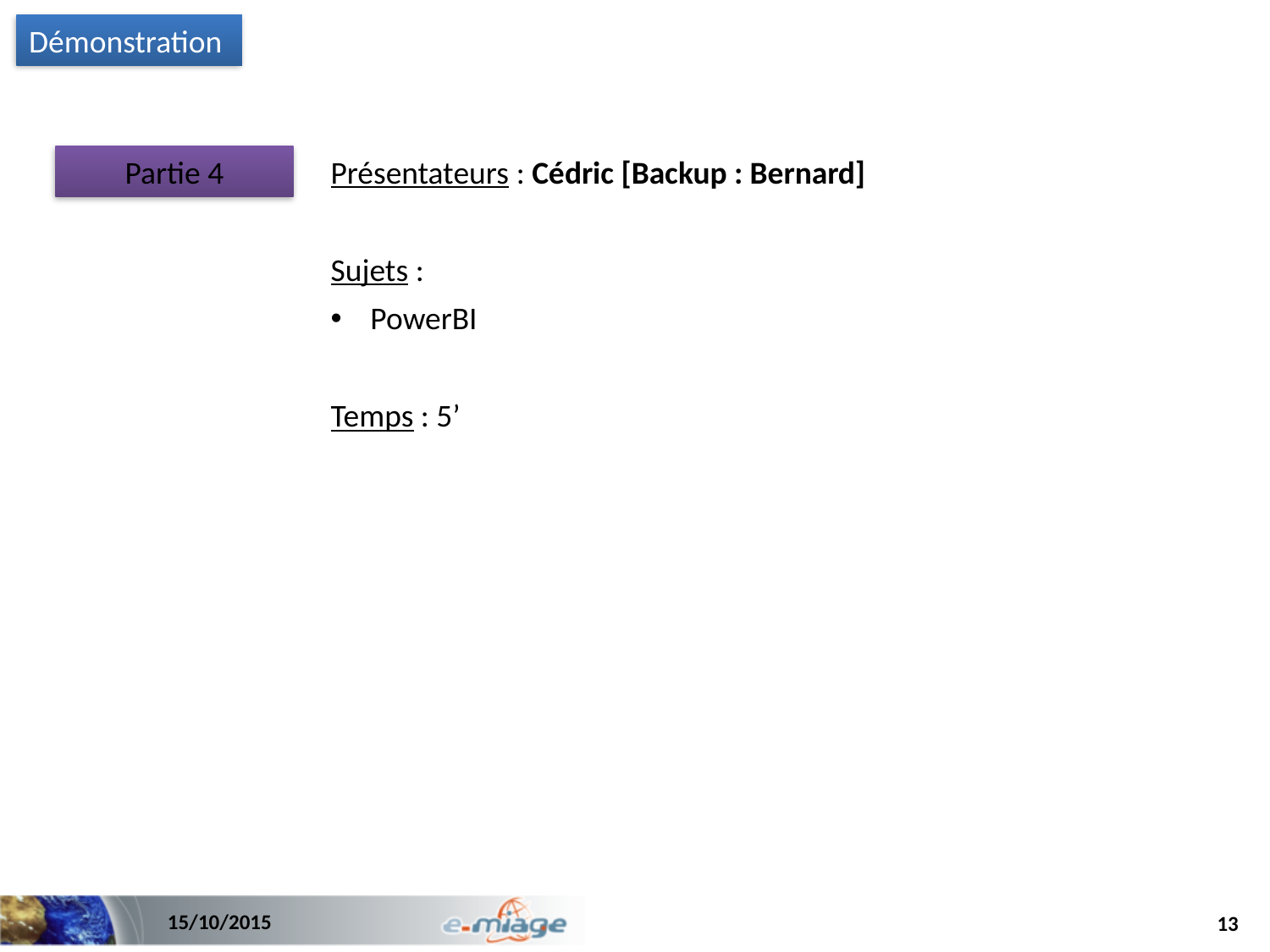

Démonstration
Partie 4
Présentateurs : Cédric [Backup : Bernard]

Sujets :
PowerBI

Temps : 5’